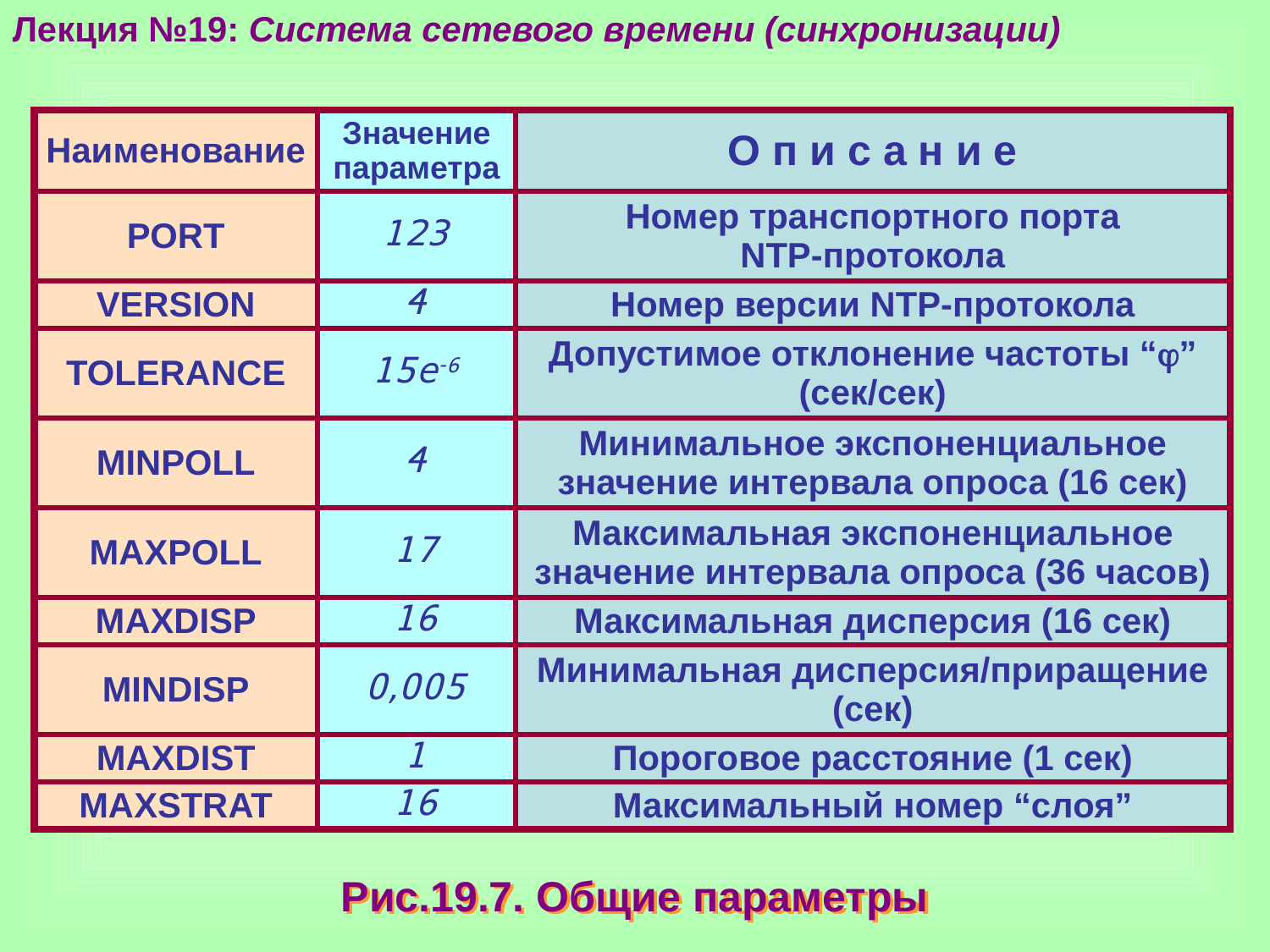

Лекция №19: Система сетевого времени (синхронизации)
| Наименование | Значение параметра | О п и с а н и е |
| --- | --- | --- |
| PORT | 123 | Номер транспортного порта NTP-протокола |
| VERSION | 4 | Номер версии NTP-протокола |
| TOLERANCE | 15e-6 | Допустимое отклонение частоты “ϕ” (сек/сек) |
| MINPOLL | 4 | Минимальное экспоненциальное значение интервала опроса (16 сек) |
| MAXPOLL | 17 | Максимальная экспоненциальное значение интервала опроса (36 часов) |
| MAXDISP | 16 | Максимальная дисперсия (16 сек) |
| MINDISP | 0,005 | Минимальная дисперсия/приращение (сек) |
| MAXDIST | 1 | Пороговое расстояние (1 сек) |
| MAXSTRAT | 16 | Максимальный номер “слоя” |
Рис.19.7. Общие параметры